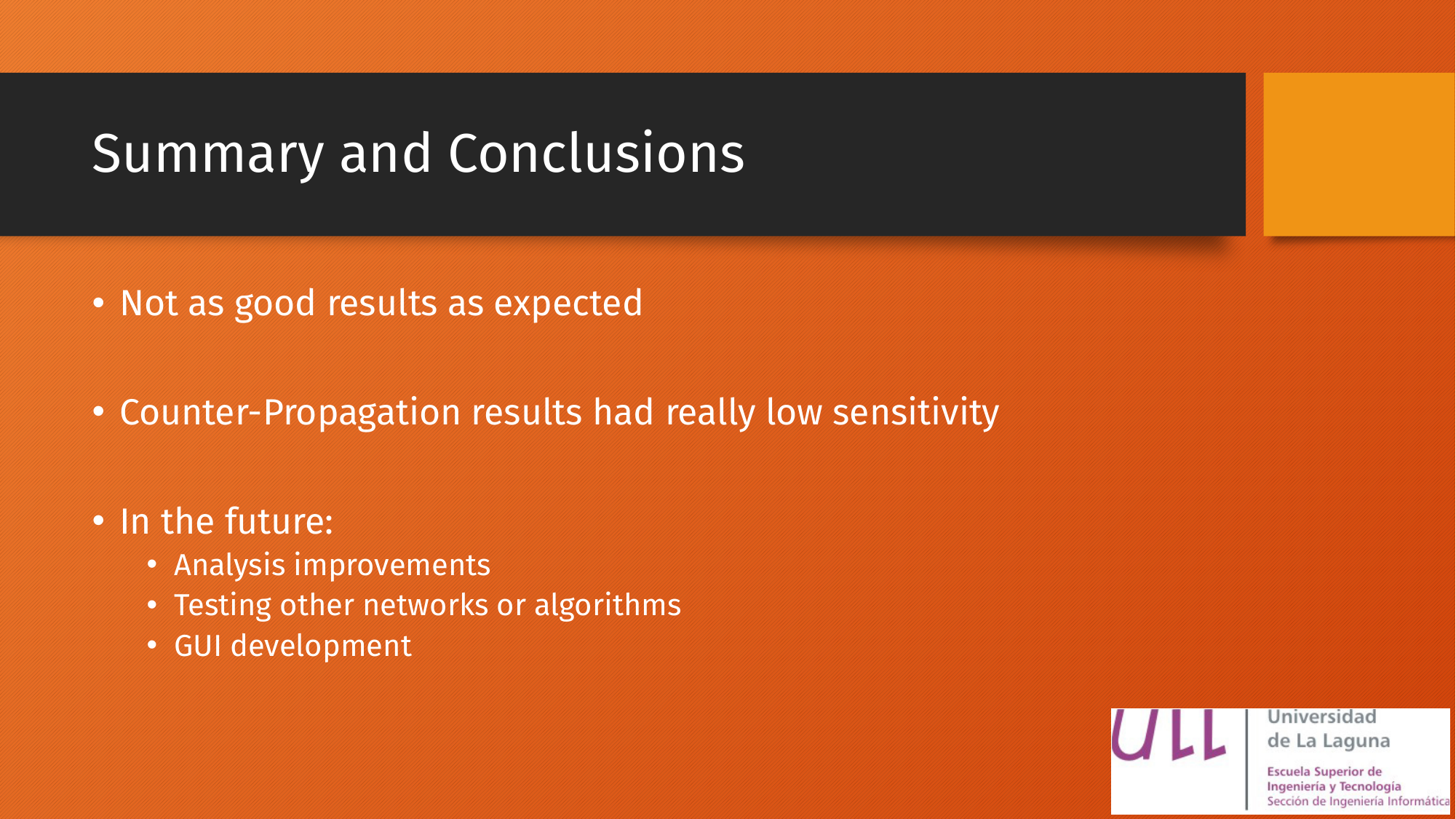

# Summary and Conclusions
Not as good results as expected

Counter-Propagation results had really low sensitivity

In the future:
Analysis improvements
Testing other networks or algorithms
GUI development